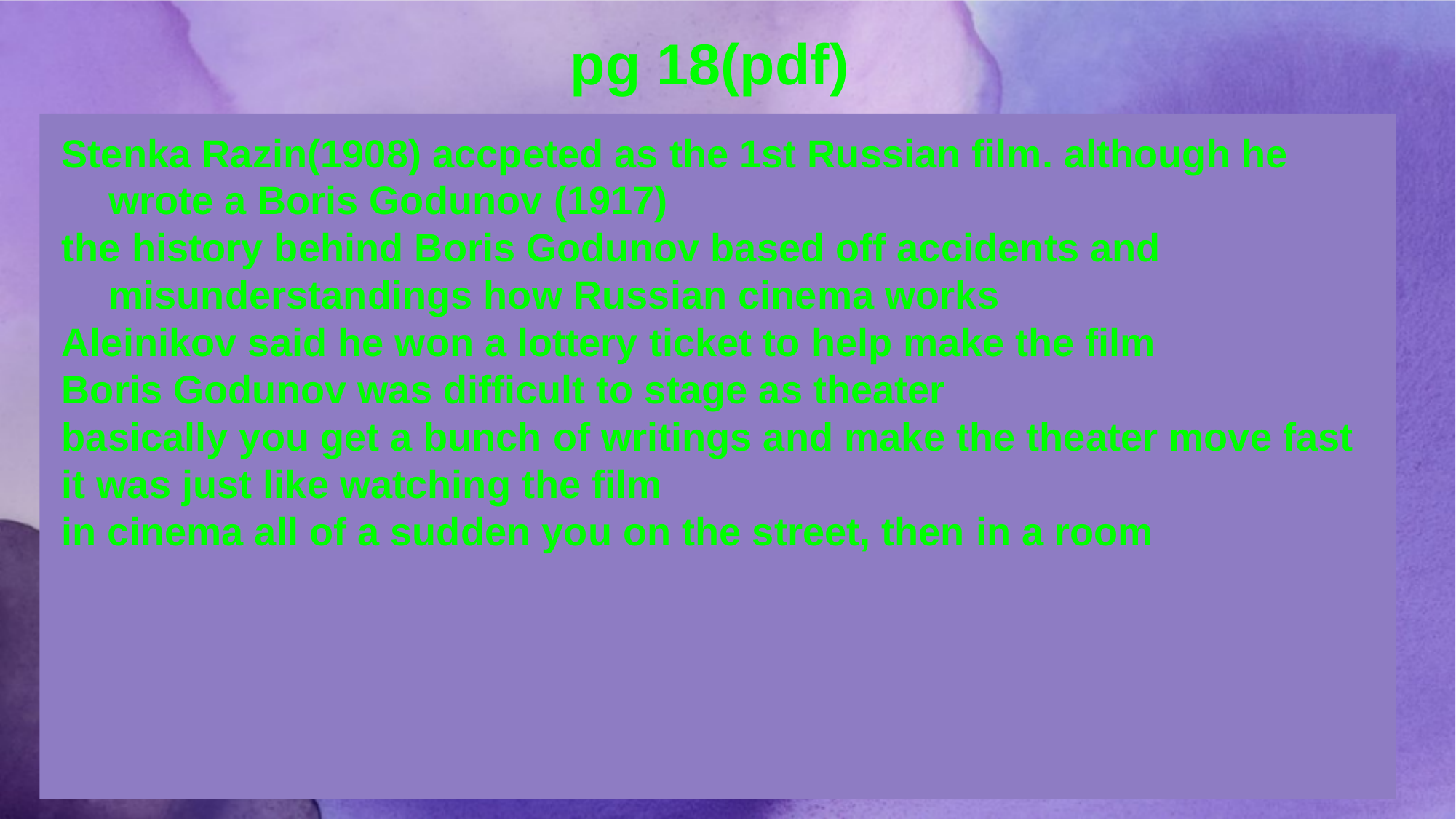

# pg 18(pdf)
Stenka Razin(1908) accpeted as the 1st Russian film. although he wrote a Boris Godunov (1917)
the history behind Boris Godunov based off accidents and misunderstandings how Russian cinema works
Aleinikov said he won a lottery ticket to help make the film
Boris Godunov was difficult to stage as theater
basically you get a bunch of writings and make the theater move fast
it was just like watching the film
in cinema all of a sudden you on the street, then in a room